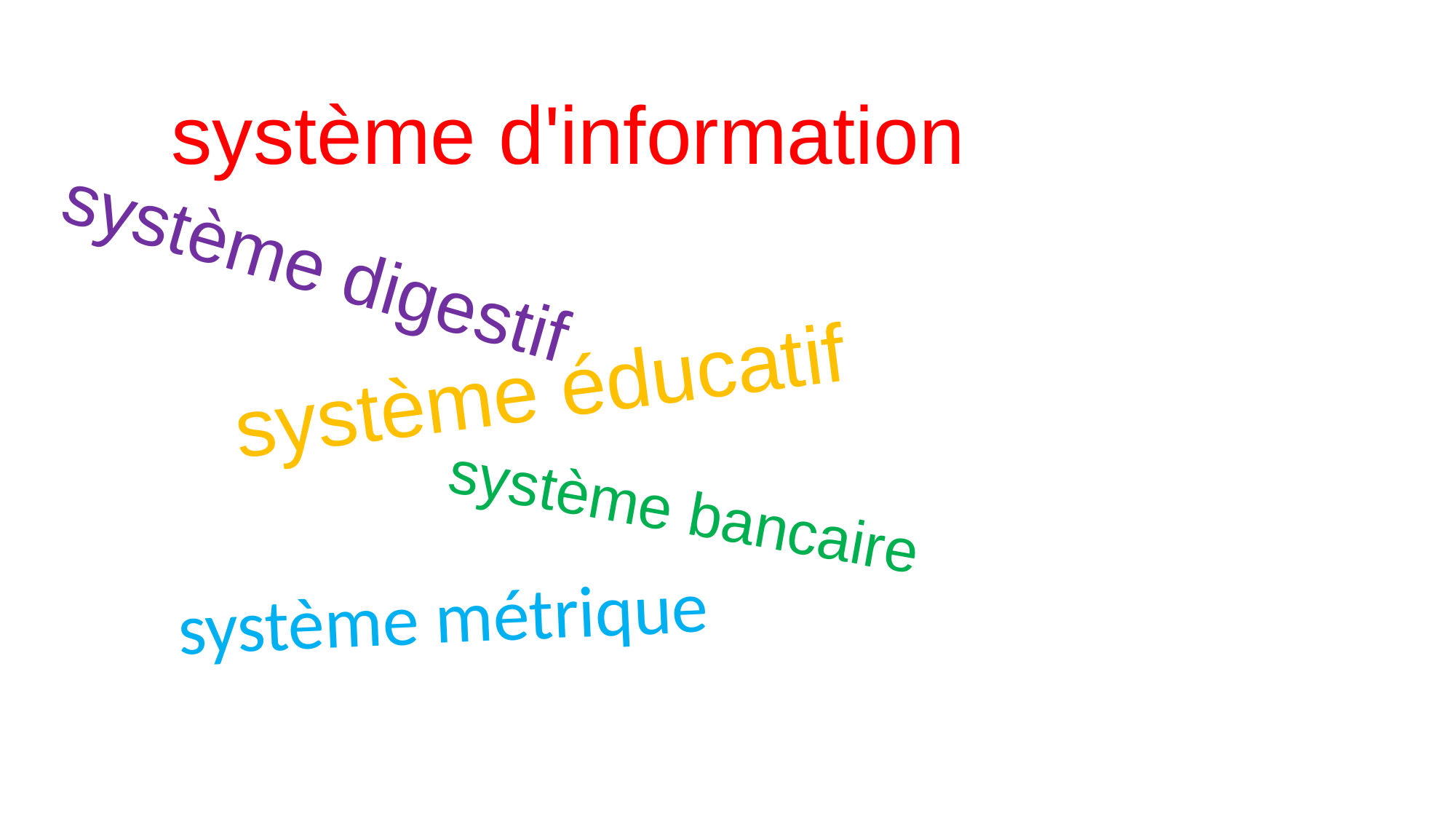

système d'information
système digestif
système éducatif

système bancaire
système métrique